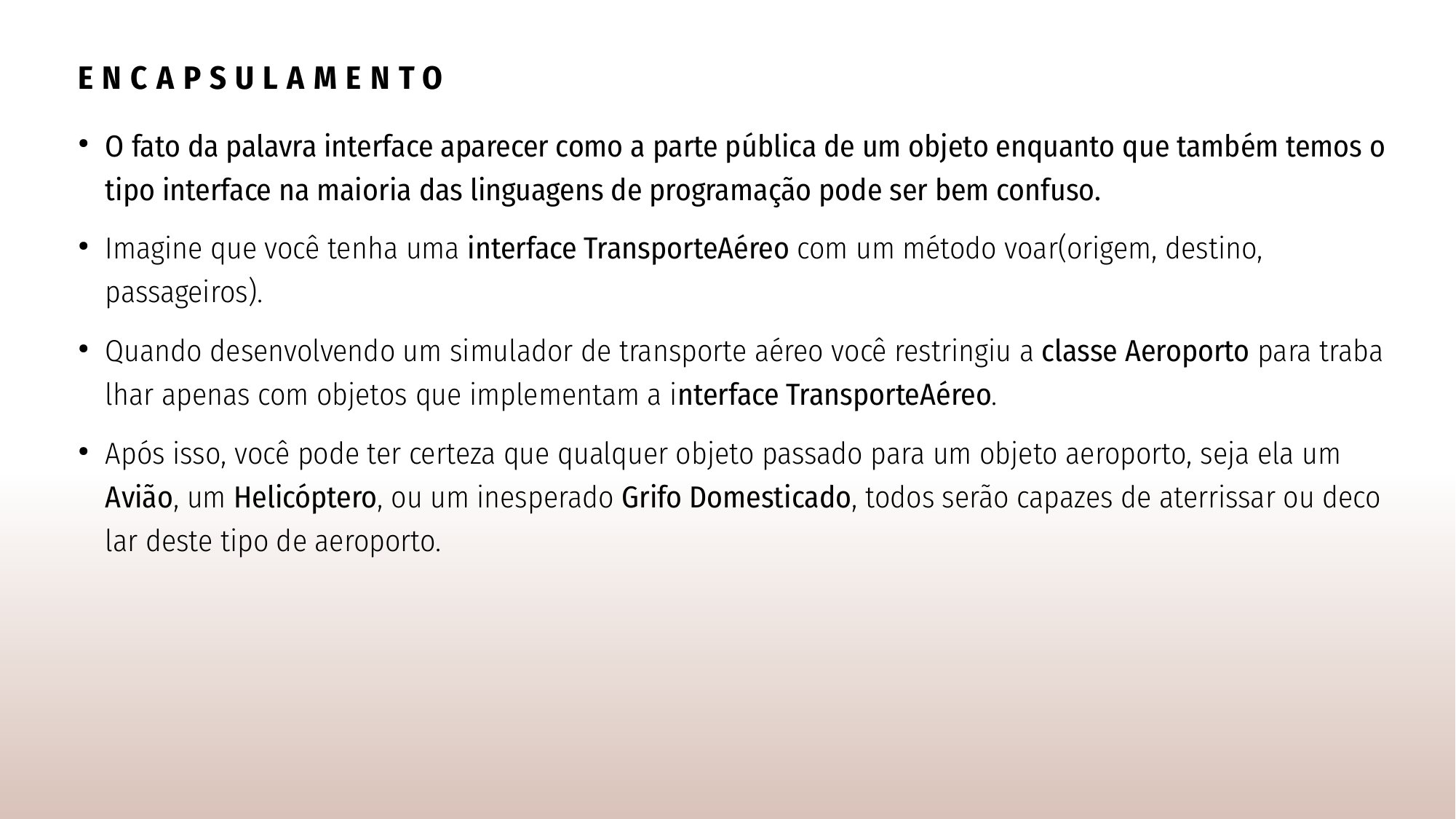

# Encapsulamento
O fato da pa­la­vra in­ter­face apa­re­cer como a parte pú­blica de um ob­jeto enquanto que tam­bém temos o tipo interface na mai­o­ria das linguagens de pro­gra­ma­ção pode ser bem con­fuso.
Ima­gine que você tenha uma in­ter­face TransporteAéreo com um mé­todo voar(origem, destino, passageiros).
Quando de­sen­vol­vendo um si­mu­la­dor de trans­porte aéreo você res­trin­giu a classe Aeroporto para tra­ba­lhar ape­nas com ob­je­tos que im­ple­men­tam a in­ter­face TransporteAéreo.
Após isso, você pode ter cer­teza que qual­quer ob­jeto pas­sado para um ob­jeto aero­porto, seja ela um Avião, um Helicóptero, ou um ines­pe­rado Grifo Domesticado, todos serão ca­pa­zes de ater­ris­sar ou de­co­lar deste tipo de aeroporto.